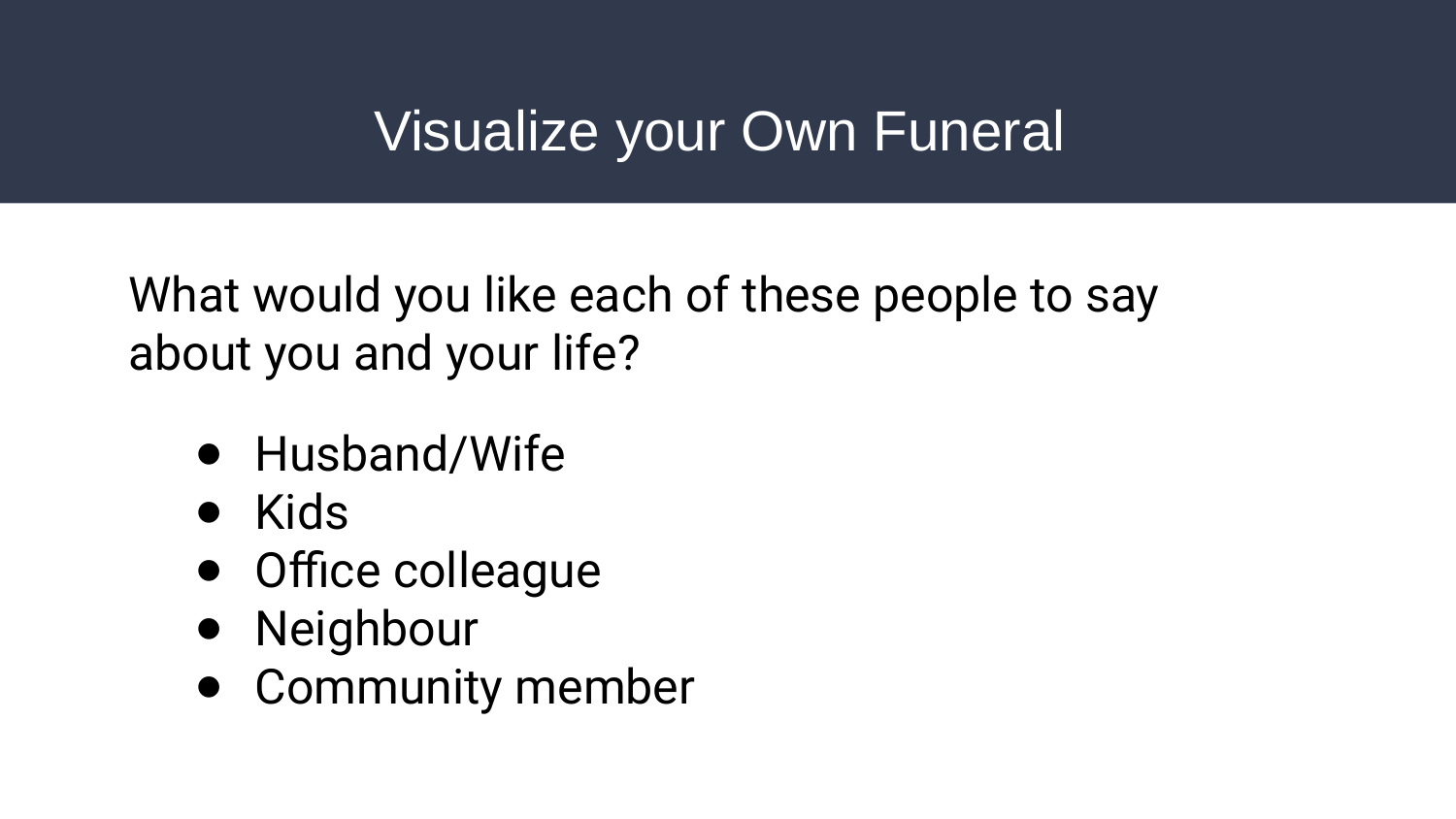

# Visualize your Own Funeral
What would you like each of these people to say about you and your life?
Husband/Wife
Kids
Office colleague
Neighbour
Community member